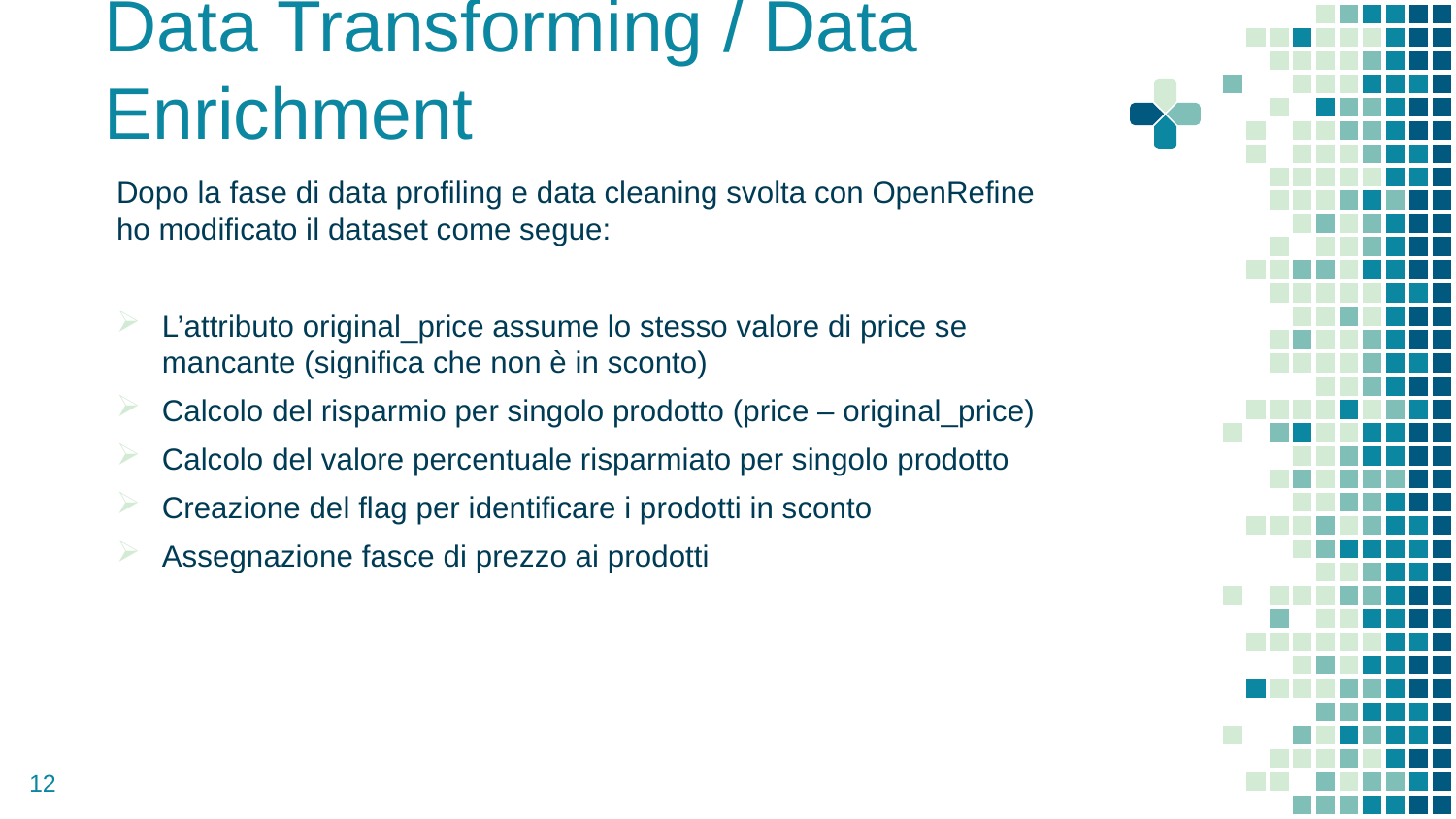

# Data Transforming / Data Enrichment

Dopo la fase di data profiling e data cleaning svolta con OpenRefine ho modificato il dataset come segue:

L’attributo original_price assume lo stesso valore di price se mancante (significa che non è in sconto)
Calcolo del risparmio per singolo prodotto (price – original_price)
Calcolo del valore percentuale risparmiato per singolo prodotto
Creazione del flag per identificare i prodotti in sconto
Assegnazione fasce di prezzo ai prodotti

12